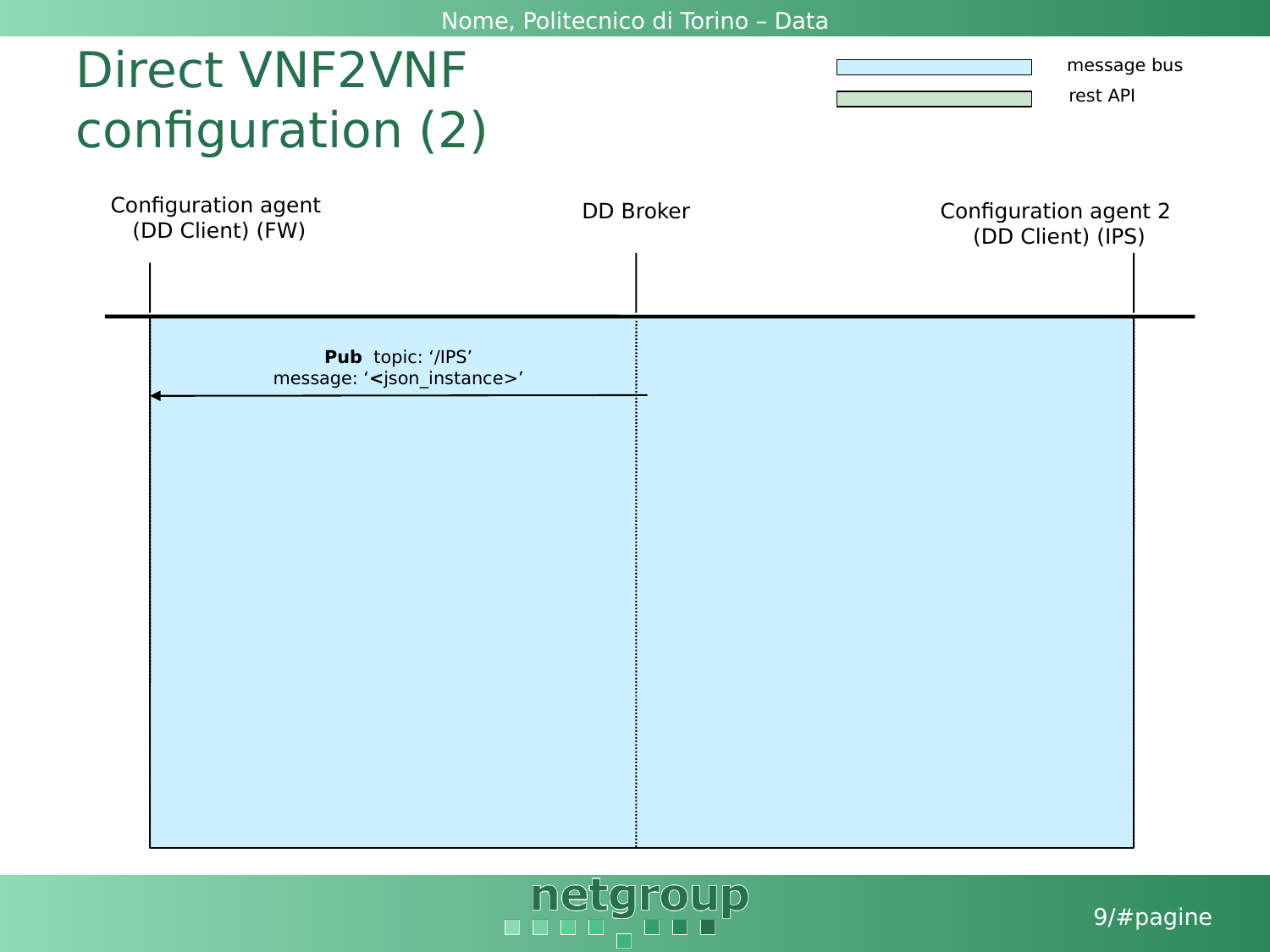

# Direct VNF2VNF configuration (2)
message bus

rest API

Configuration agent
(DD Client) (FW)
DD Broker
Configuration agent 2
(DD Client) (IPS)

Pub  topic: ‘/IPS’
message: ‘<json_instance>’